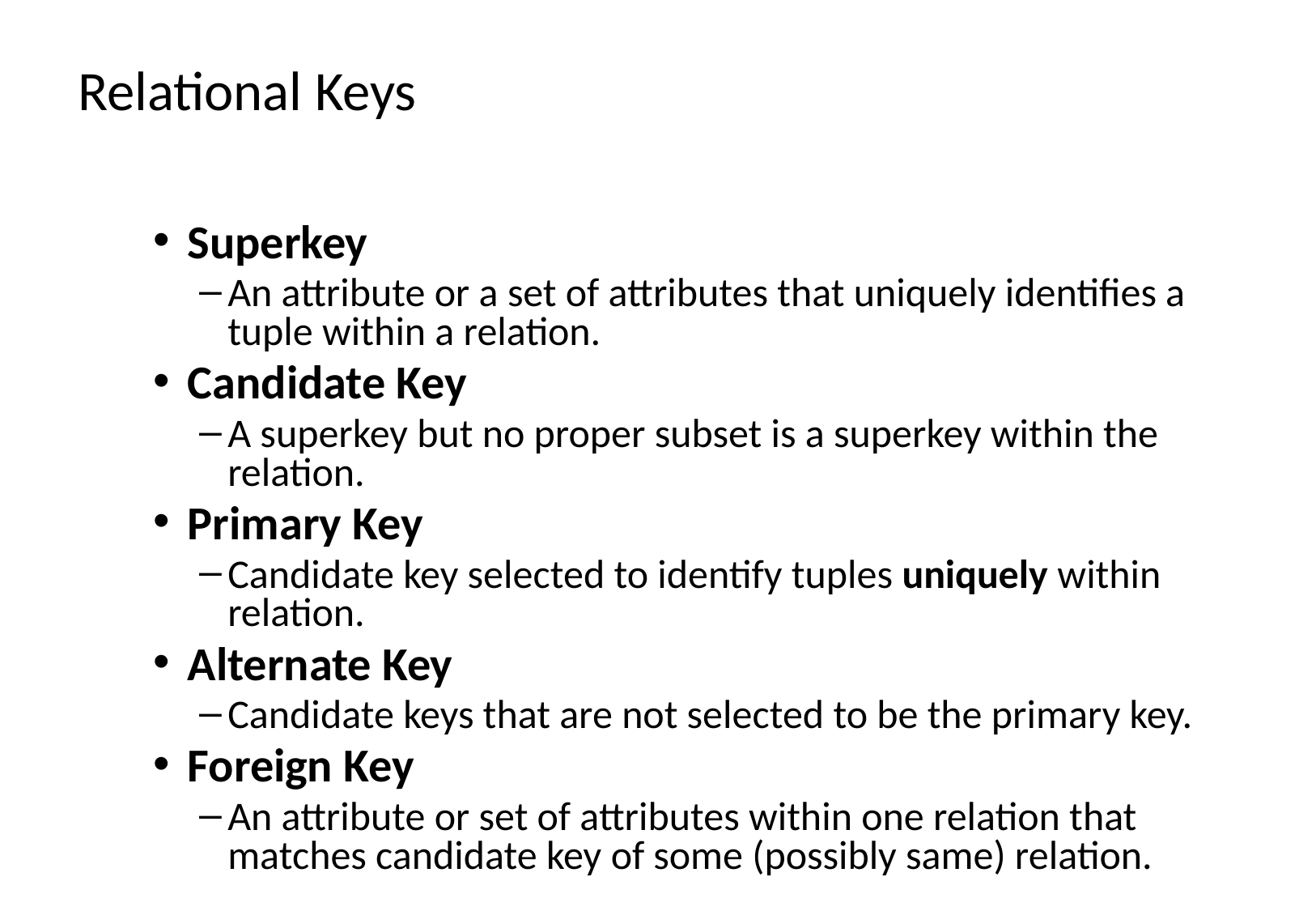

# Relational Keys
Superkey
An attribute or a set of attributes that uniquely identifies a tuple within a relation.
Candidate Key
A superkey but no proper subset is a superkey within the relation.
Primary Key
Candidate key selected to identify tuples uniquely within relation.
Alternate Key
Candidate keys that are not selected to be the primary key.
Foreign Key
An attribute or set of attributes within one relation that matches candidate key of some (possibly same) relation.